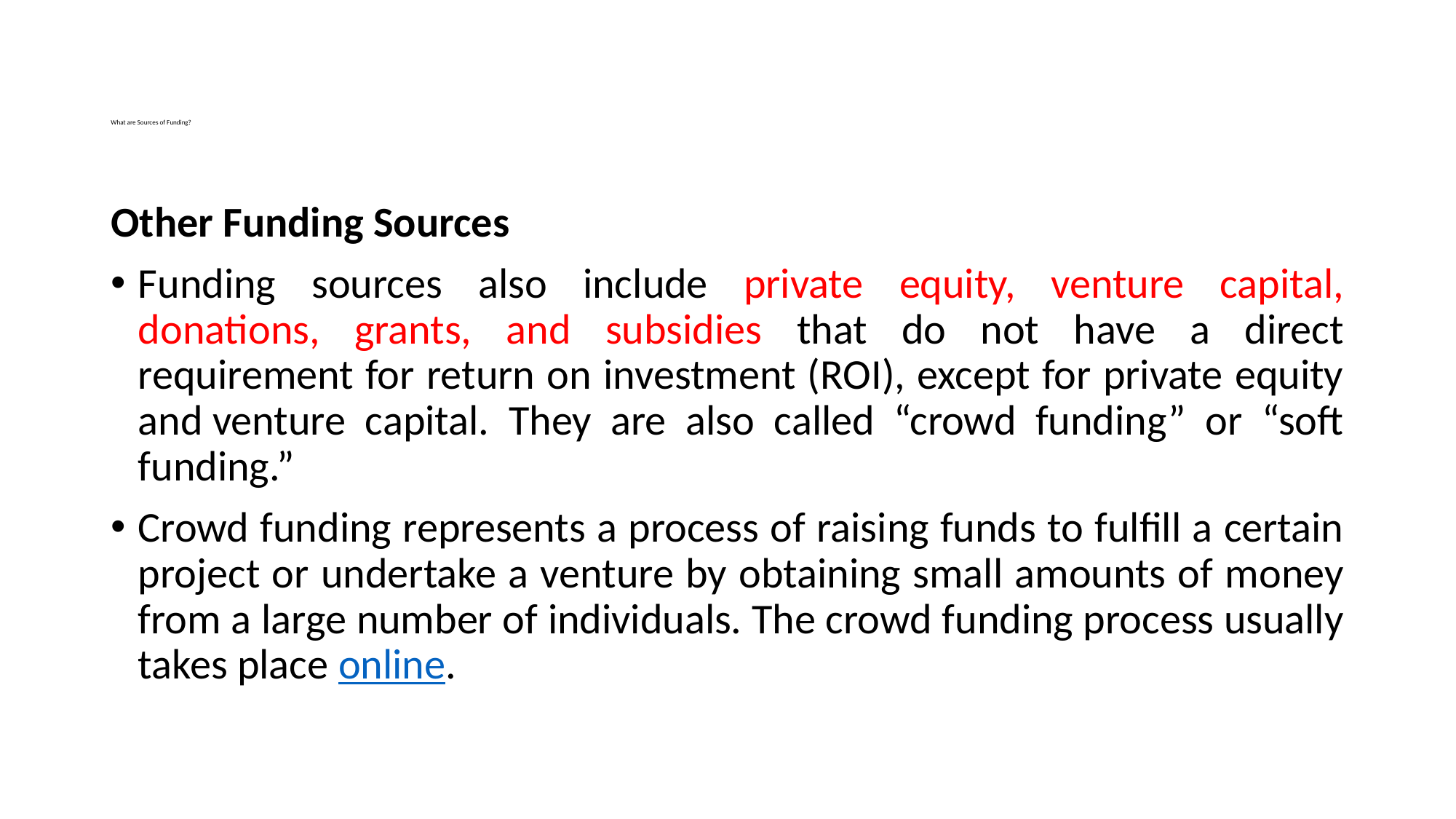

# What are Sources of Funding?
Other Funding Sources
Funding sources also include private equity, venture capital, donations, grants, and subsidies that do not have a direct requirement for return on investment (ROI), except for private equity and venture capital. They are also called “crowd funding” or “soft funding.”
Crowd funding represents a process of raising funds to fulfill a certain project or undertake a venture by obtaining small amounts of money from a large number of individuals. The crowd funding process usually takes place online.